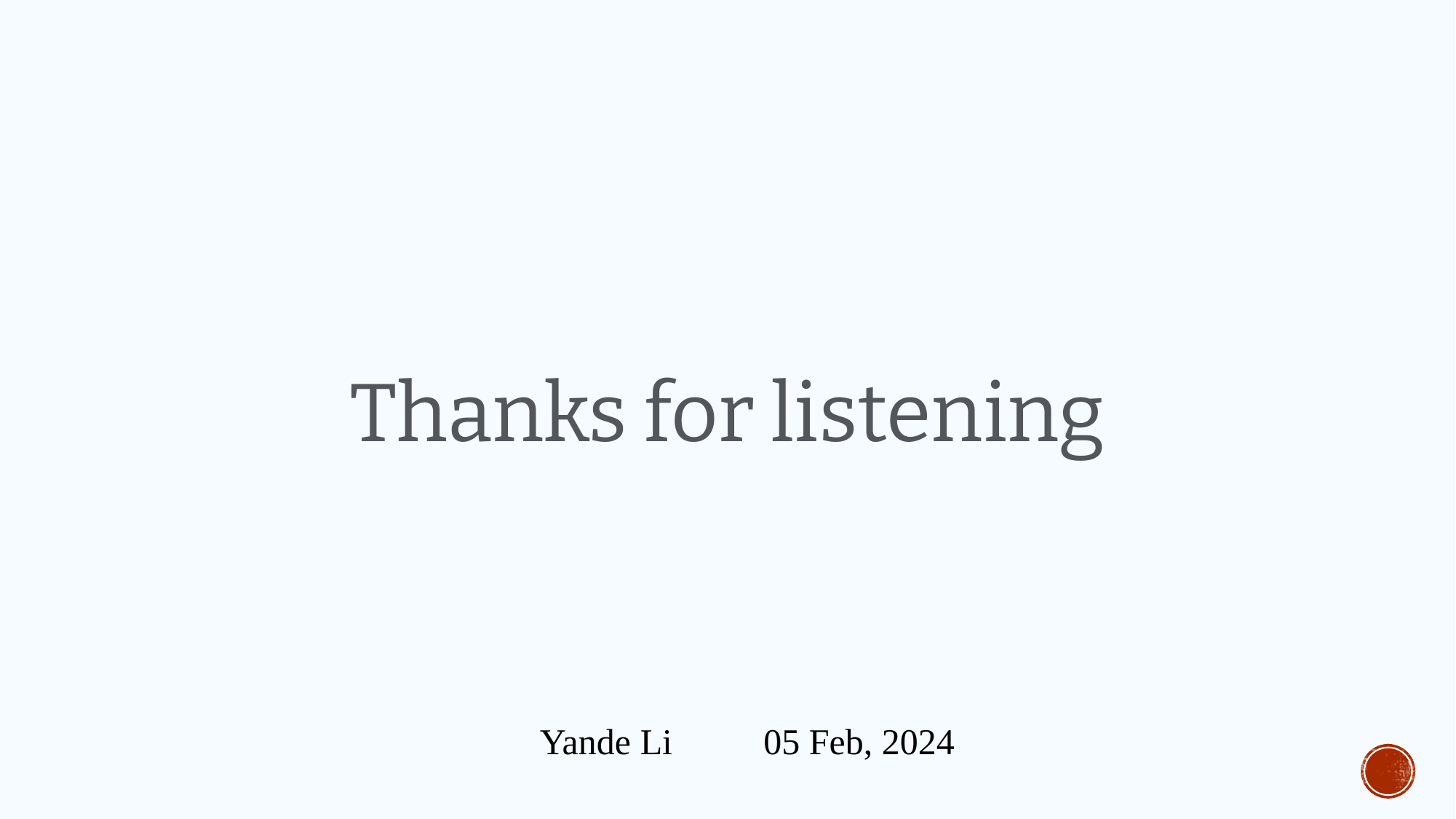

Thanks for listening
Yande Li          05 Feb, 2024